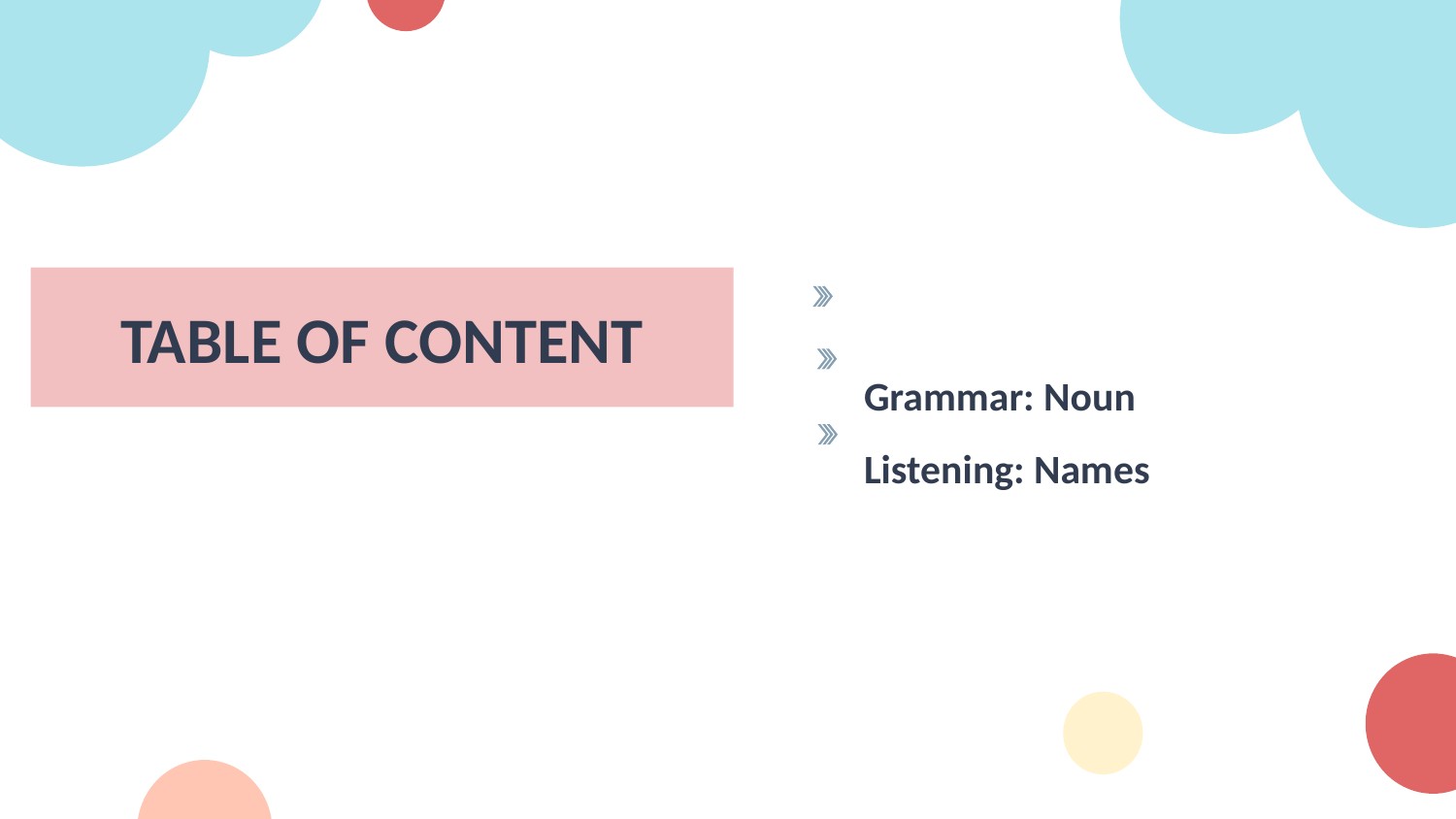

# Grammar: Noun Listening: Names
TABLE OF CONTENT